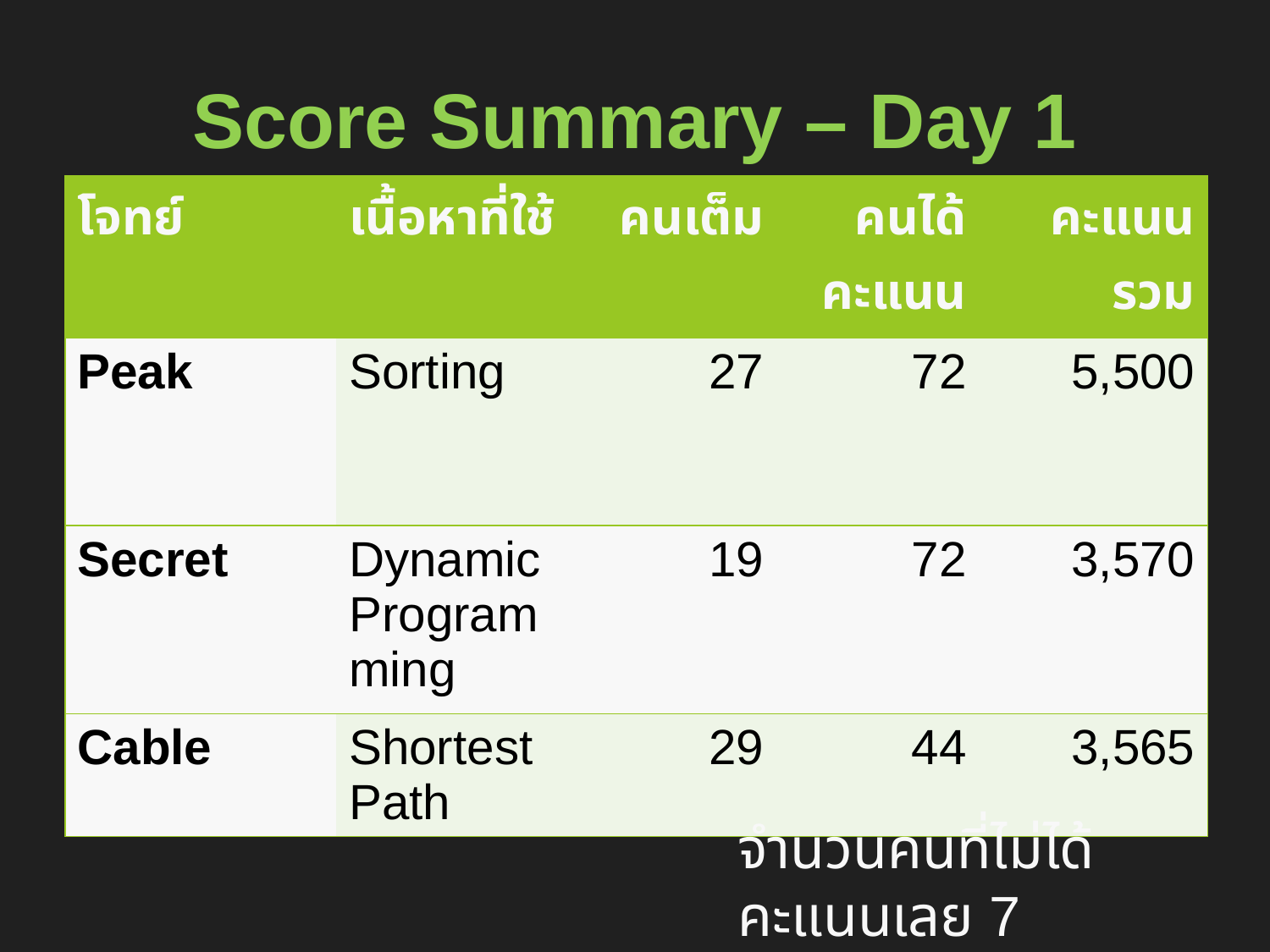

# Score Summary – Day 1
| โจทย์ | เนื้อหาที่ใช้ | คนเต็ม | คนได้คะแนน | คะแนนรวม |
| --- | --- | --- | --- | --- |
| Peak | Sorting | 27 | 72 | 5,500 |
| Secret | Dynamic Programming | 19 | 72 | 3,570 |
| Cable | Shortest Path | 29 | 44 | 3,565 |
จำนวนคนที่ไม่ได้คะแนนเลย 7